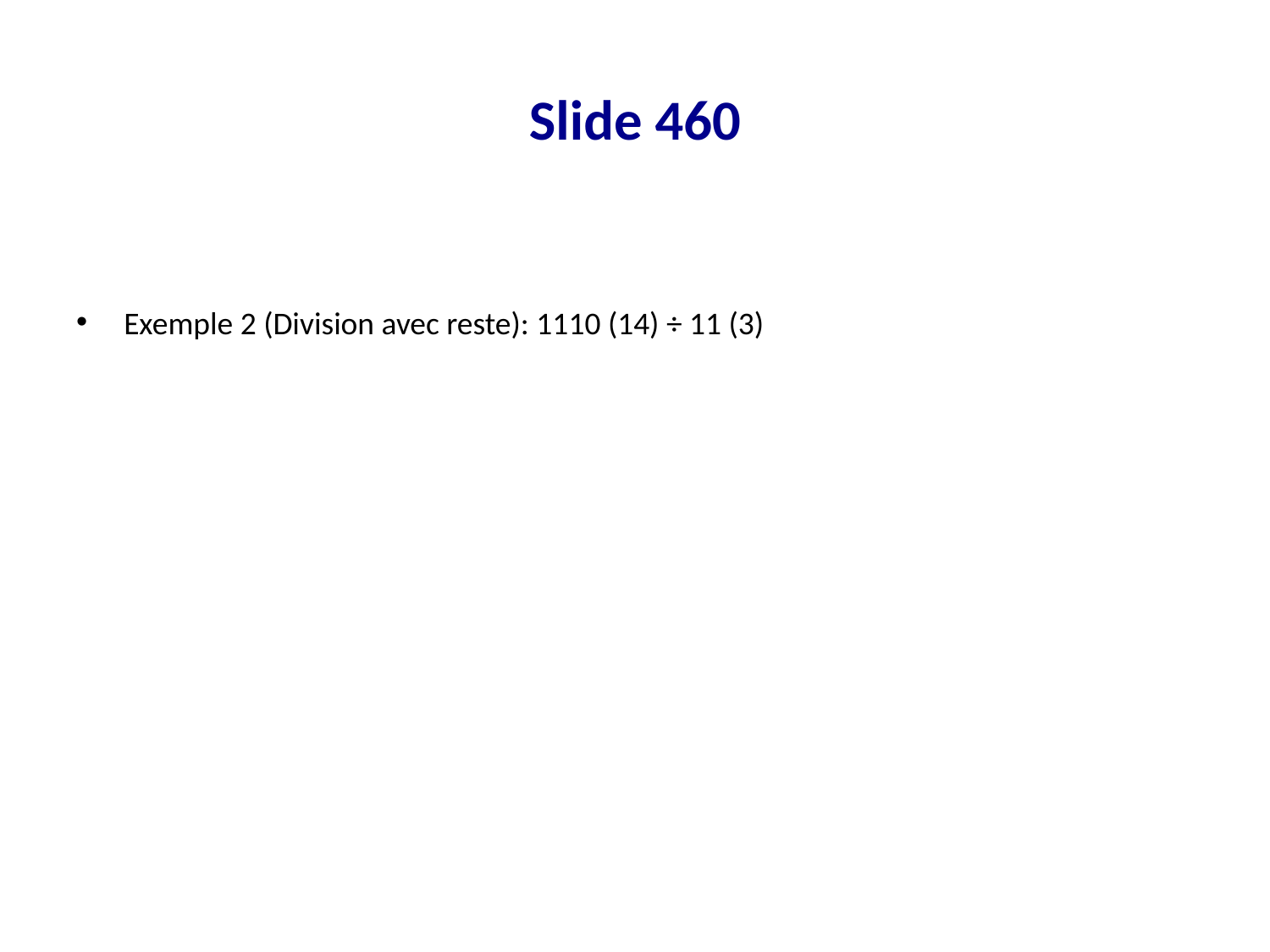

# Slide 460

Exemple 2 (Division avec reste): 1110 (14) ÷ 11 (3)